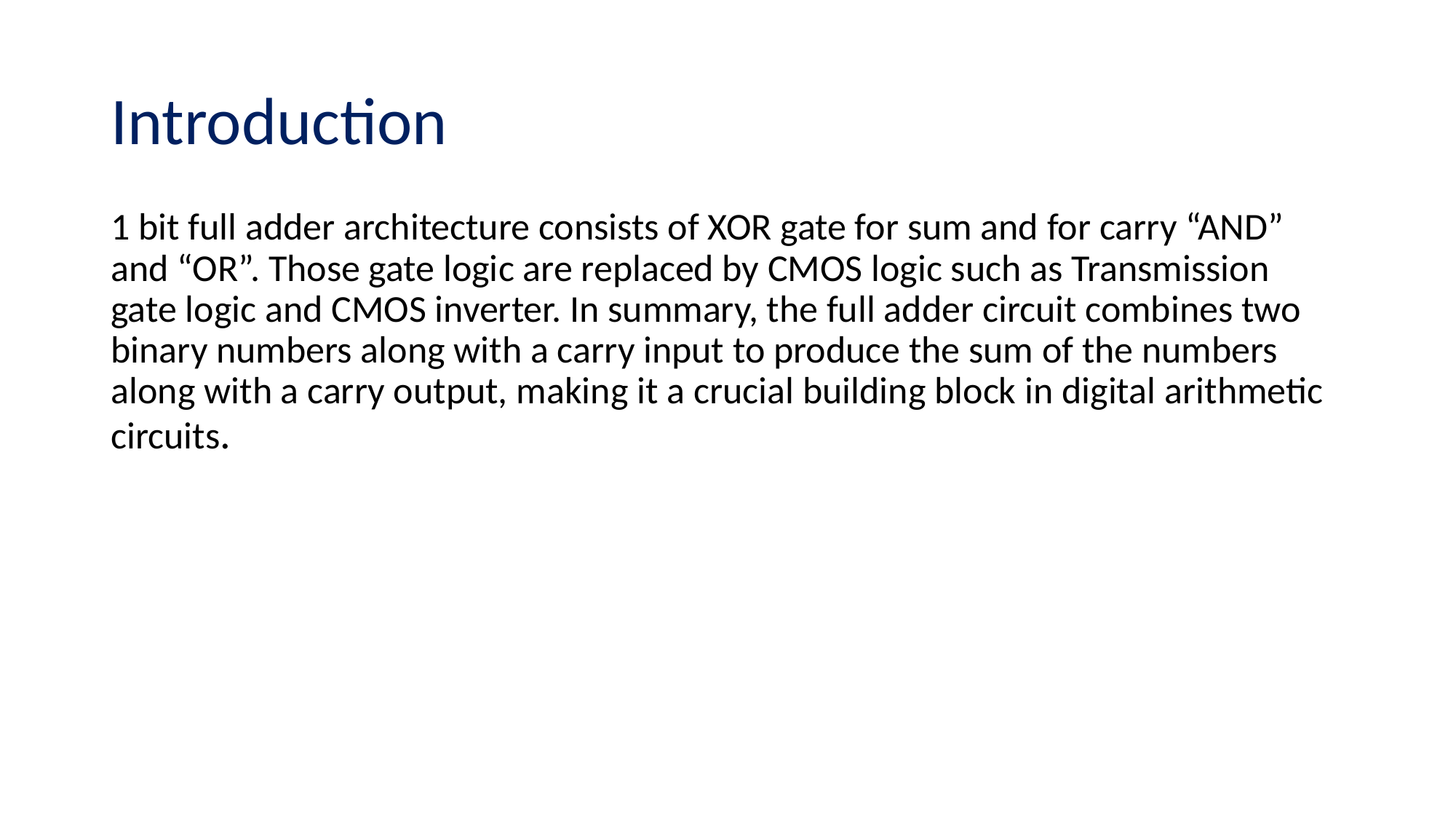

# Introduction
1 bit full adder architecture consists of XOR gate for sum and for carry “AND” and “OR”. Those gate logic are replaced by CMOS logic such as Transmission gate logic and CMOS inverter. In summary, the full adder circuit combines two binary numbers along with a carry input to produce the sum of the numbers along with a carry output, making it a crucial building block in digital arithmetic circuits.